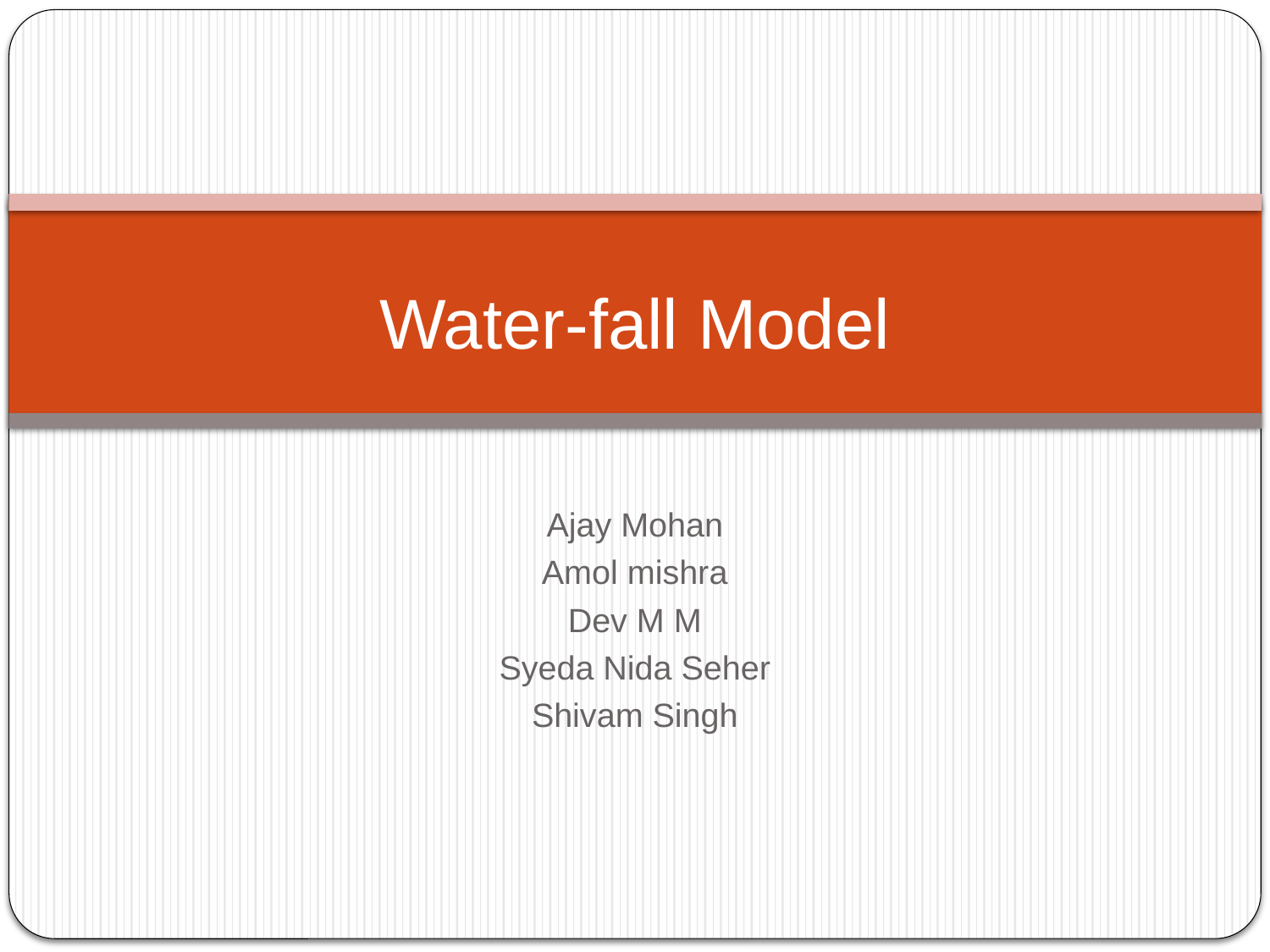

# Water-fall Model
Ajay Mohan
Amol mishra
Dev M M
Syeda Nida Seher
Shivam Singh